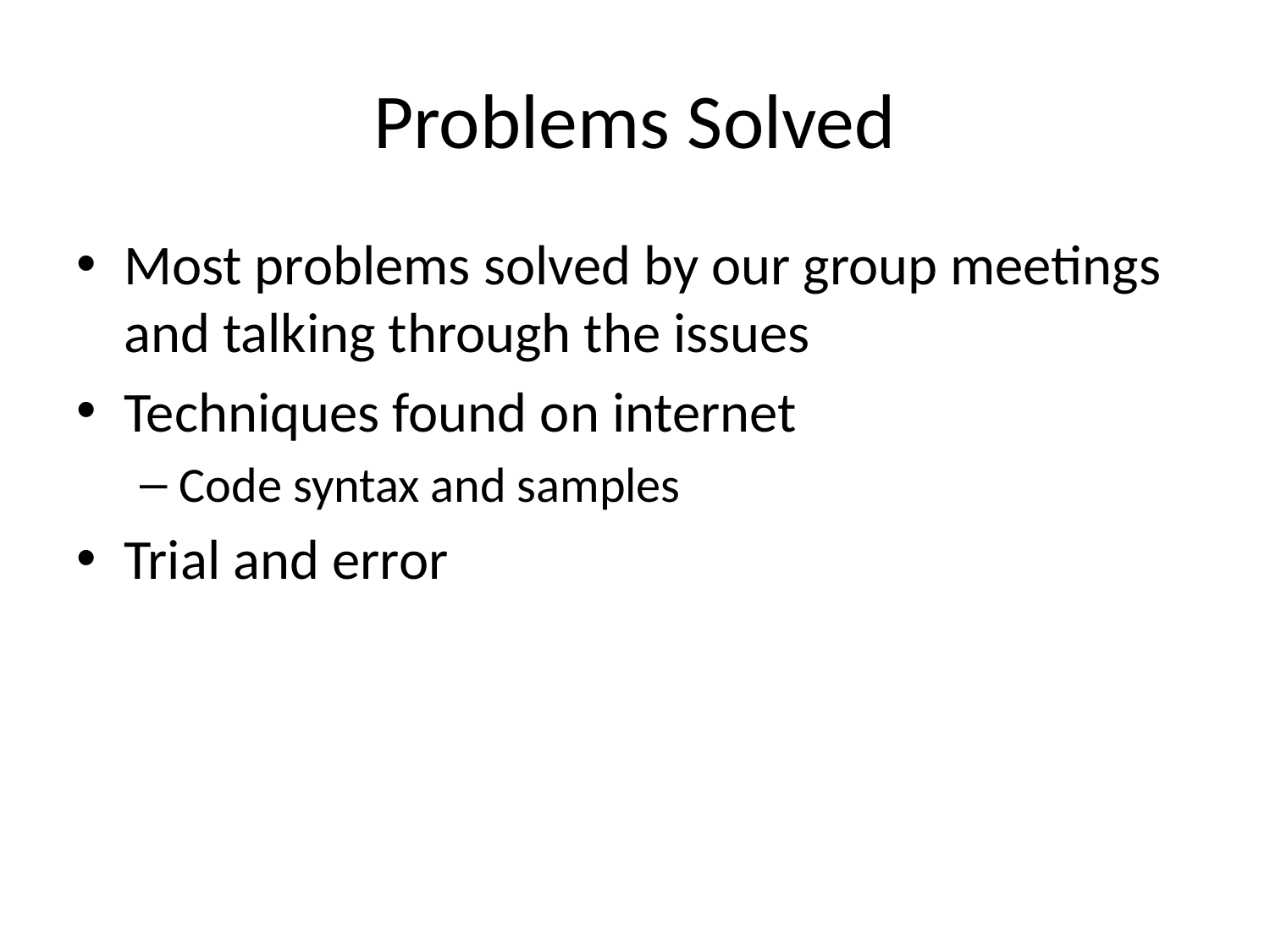

# Problems Solved
Most problems solved by our group meetings and talking through the issues
Techniques found on internet
Code syntax and samples
Trial and error